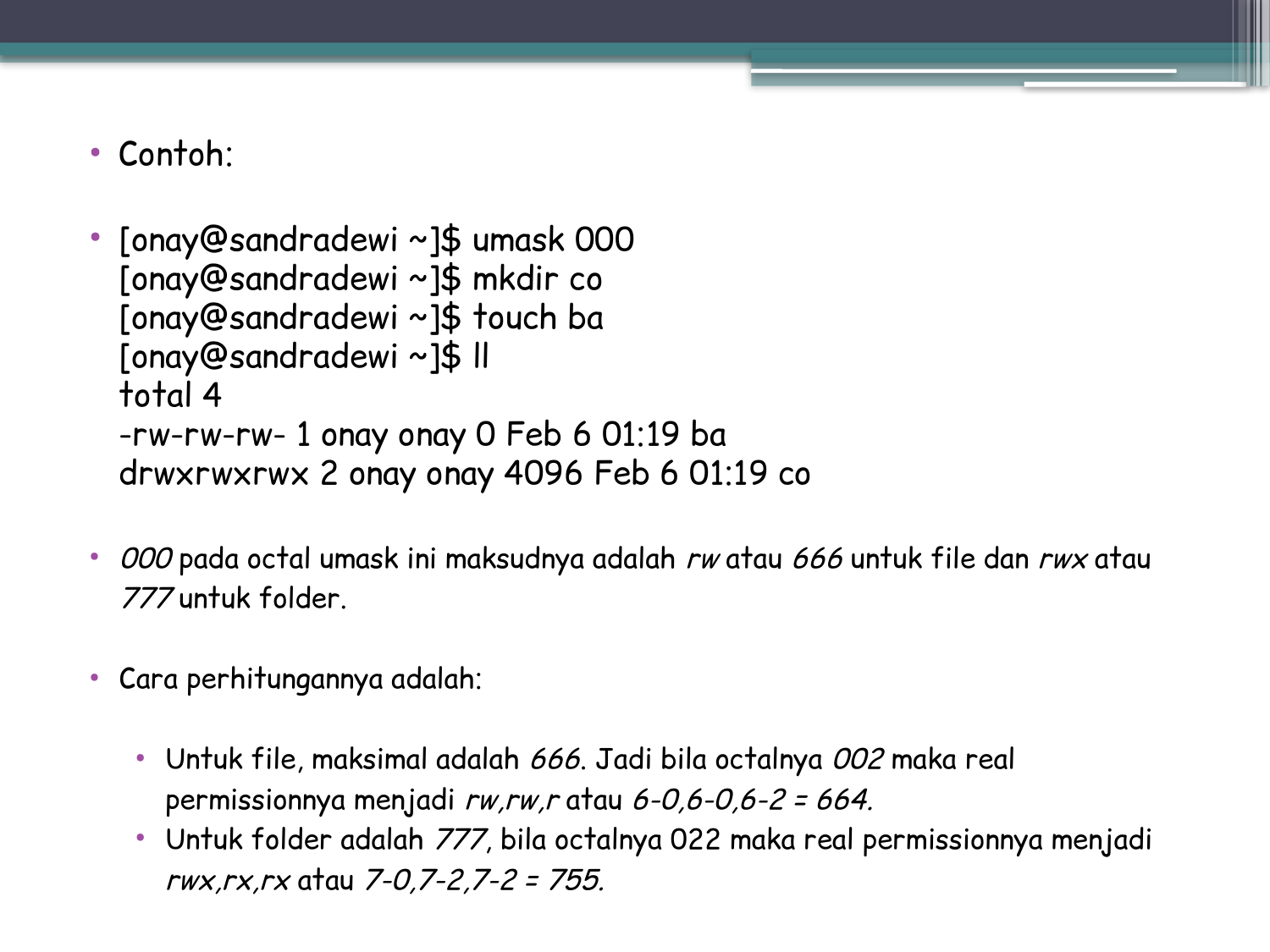

Contoh:

[onay@sandradewi ~]$ umask 000
[onay@sandradewi ~]$ mkdir co
[onay@sandradewi ~]$ touch ba
[onay@sandradewi ~]$ ll
total 4
-rw-rw-rw- 1 onay onay 0 Feb 6 01:19 ba
drwxrwxrwx 2 onay onay 4096 Feb 6 01:19 co

000 pada octal umask ini maksudnya adalah rw atau 666 untuk file dan rwx atau 777 untuk folder.

Cara perhitungannya adalah:
Untuk file, maksimal adalah 666. Jadi bila octalnya 002 maka real permissionnya menjadi rw,rw,r atau 6-0,6-0,6-2 = 664.
Untuk folder adalah 777, bila octalnya 022 maka real permissionnya menjadi rwx,rx,rx atau 7-0,7-2,7-2 = 755.